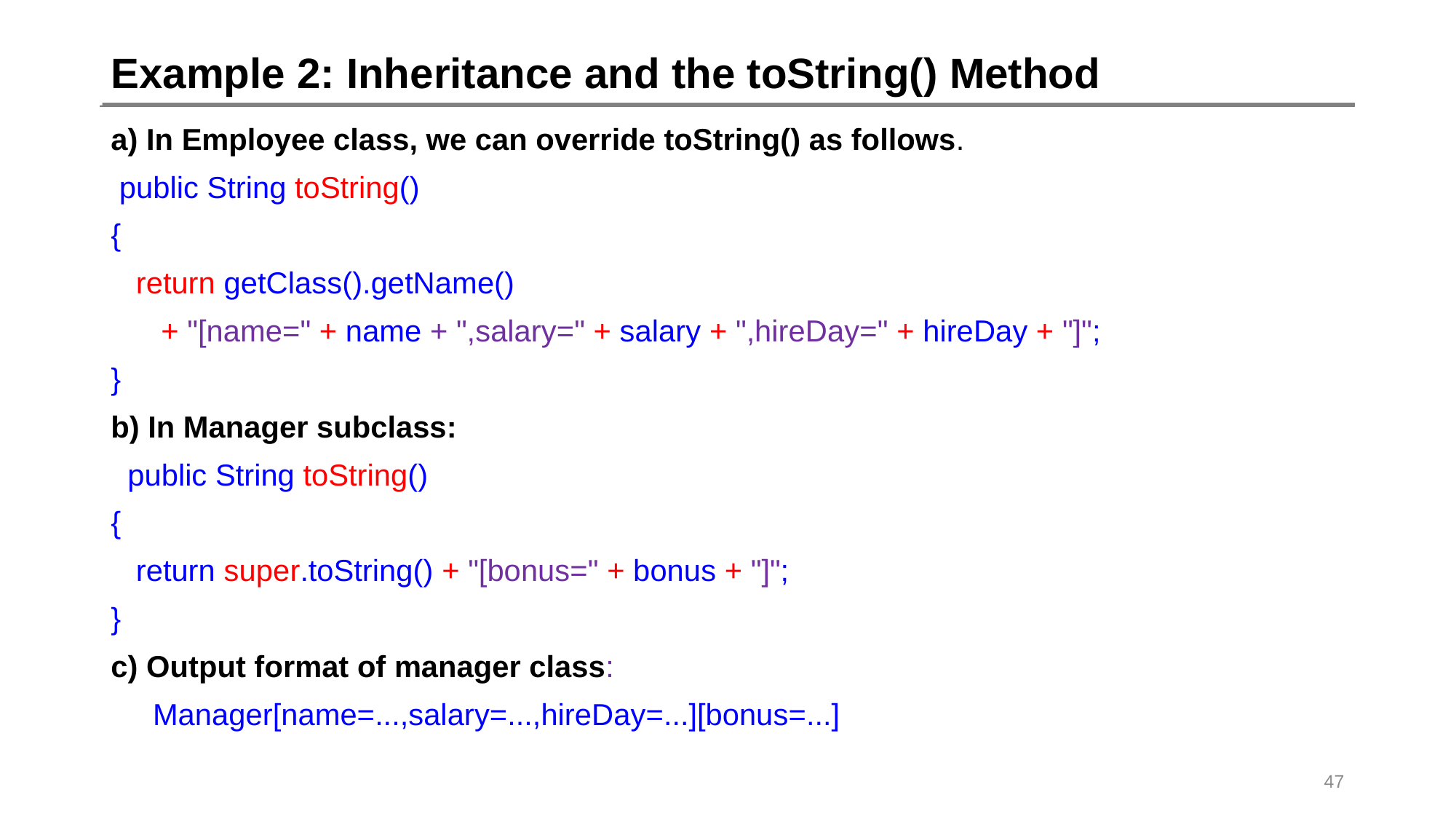

# Example 2: Inheritance and the toString() Method
a) In Employee class, we can override toString() as follows.
 public String toString()
{
   return getClass().getName()
      + "[name=" + name + ",salary=" + salary + ",hireDay=" + hireDay + "]";
}
b) In Manager subclass:
  public String toString()
{
   return super.toString() + "[bonus=" + bonus + "]";
}
c) Output format of manager class:
     Manager[name=...,salary=...,hireDay=...][bonus=...]

47